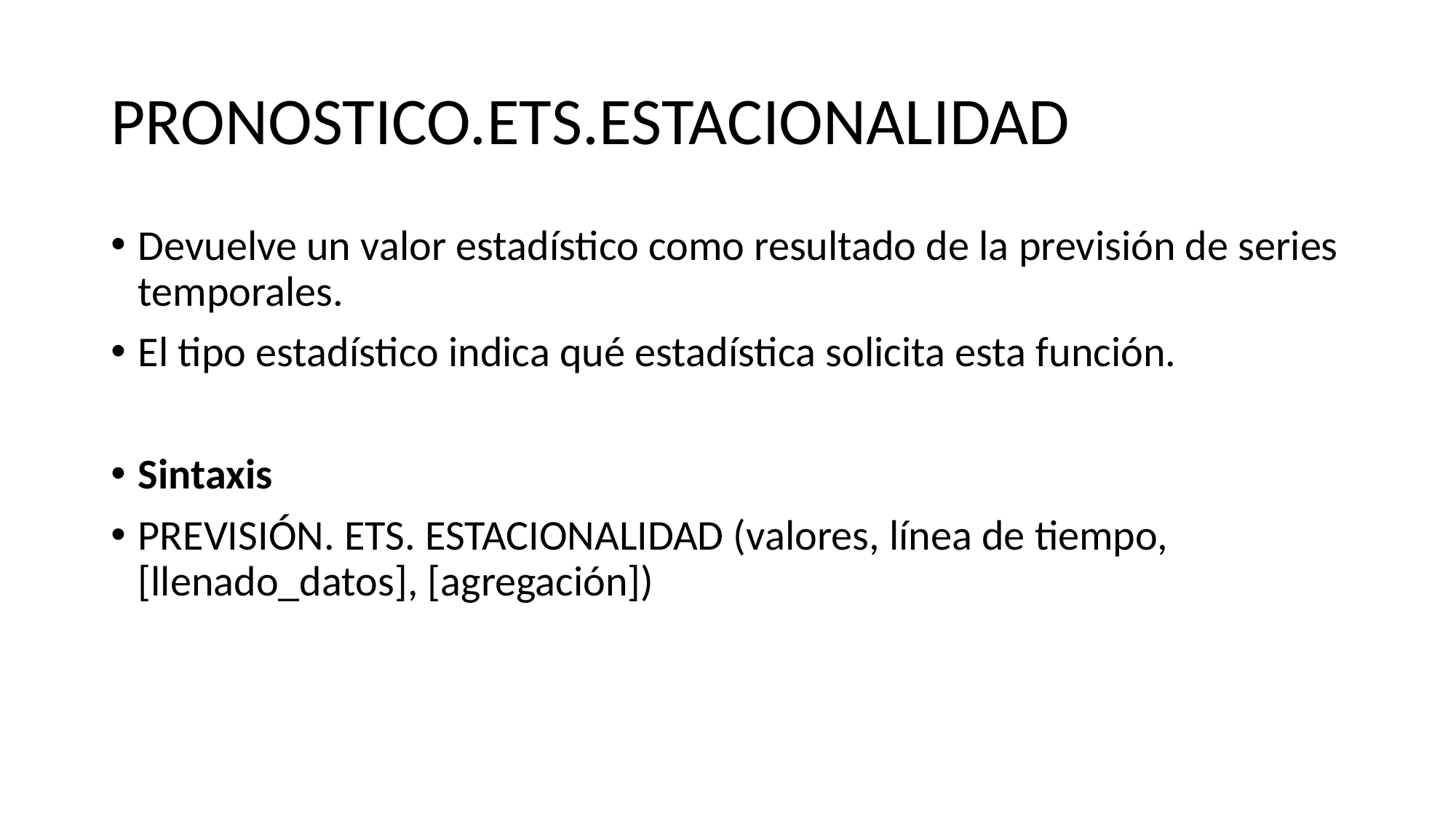

# PRONOSTICO.ETS.ESTACIONALIDAD
Devuelve un valor estadístico como resultado de la previsión de series temporales.
El tipo estadístico indica qué estadística solicita esta función.

Sintaxis
PREVISIÓN. ETS. ESTACIONALIDAD (valores, línea de tiempo, [llenado_datos], [agregación])